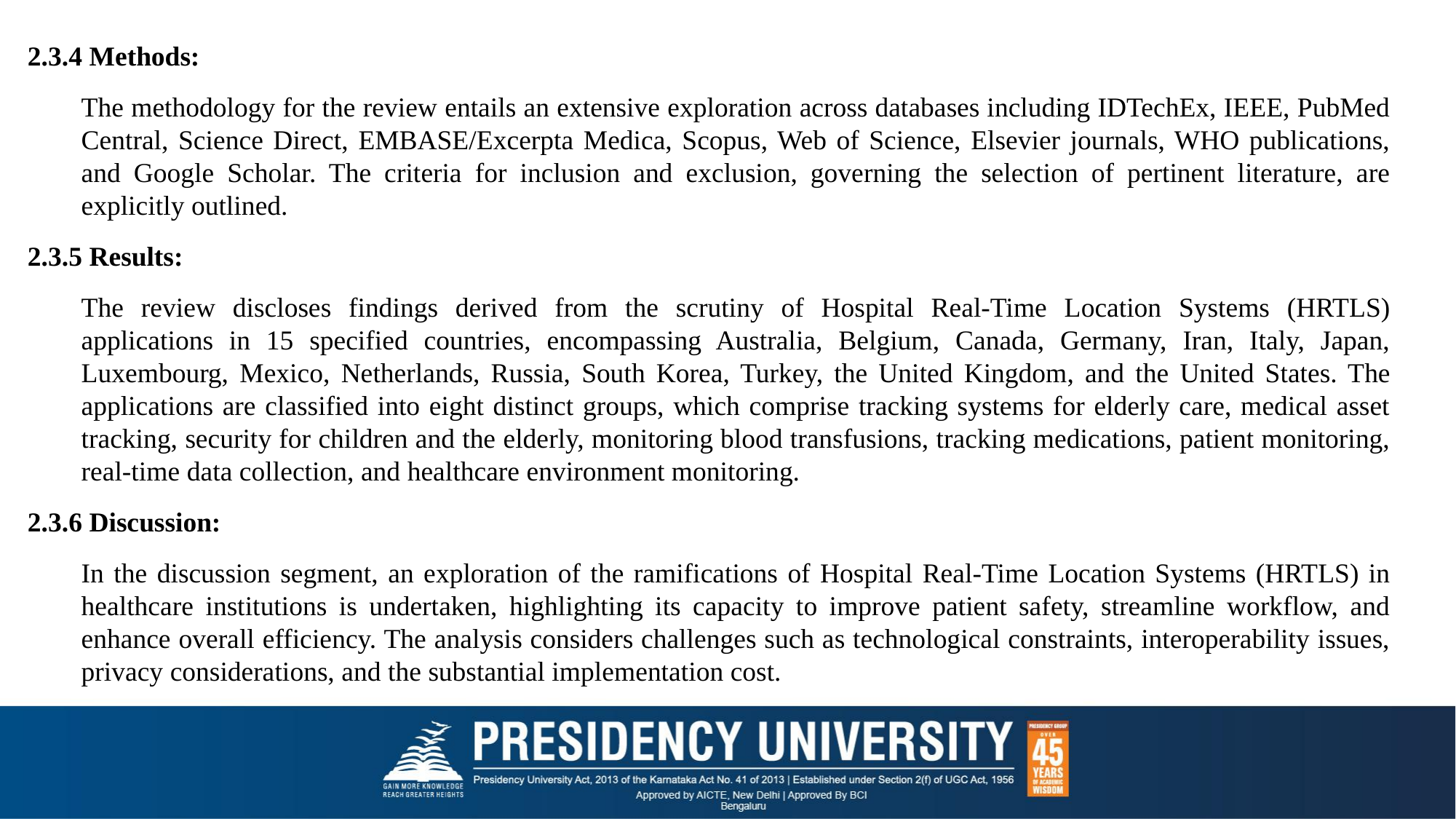

2.3.4 Methods:
The methodology for the review entails an extensive exploration across databases including IDTechEx, IEEE, PubMed Central, Science Direct, EMBASE/Excerpta Medica, Scopus, Web of Science, Elsevier journals, WHO publications, and Google Scholar. The criteria for inclusion and exclusion, governing the selection of pertinent literature, are explicitly outlined.
2.3.5 Results:
The review discloses findings derived from the scrutiny of Hospital Real-Time Location Systems (HRTLS) applications in 15 specified countries, encompassing Australia, Belgium, Canada, Germany, Iran, Italy, Japan, Luxembourg, Mexico, Netherlands, Russia, South Korea, Turkey, the United Kingdom, and the United States. The applications are classified into eight distinct groups, which comprise tracking systems for elderly care, medical asset tracking, security for children and the elderly, monitoring blood transfusions, tracking medications, patient monitoring, real-time data collection, and healthcare environment monitoring.
2.3.6 Discussion:
In the discussion segment, an exploration of the ramifications of Hospital Real-Time Location Systems (HRTLS) in healthcare institutions is undertaken, highlighting its capacity to improve patient safety, streamline workflow, and enhance overall efficiency. The analysis considers challenges such as technological constraints, interoperability issues, privacy considerations, and the substantial implementation cost.